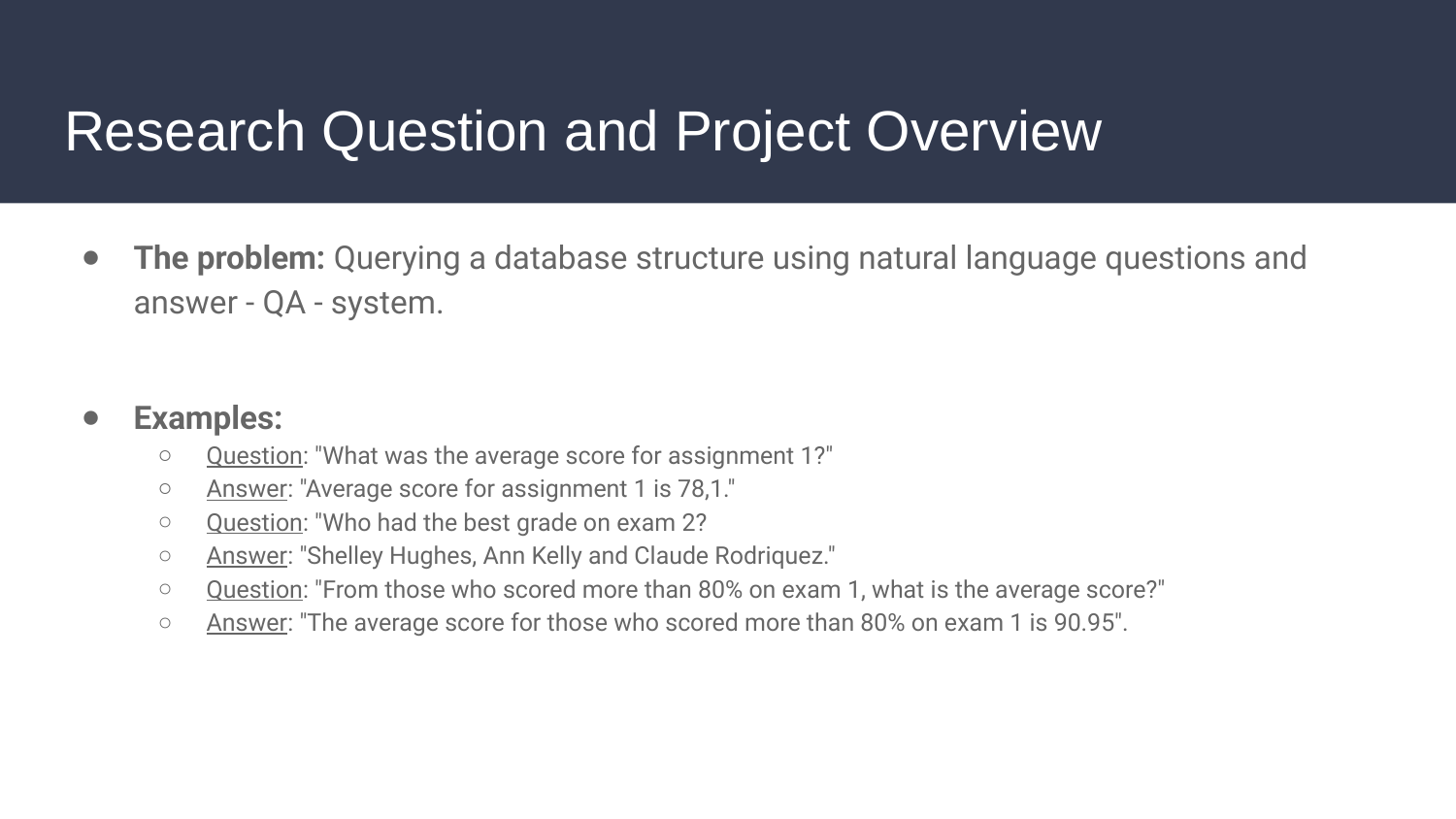

# Research Question and Project Overview
The problem: Querying a database structure using natural language questions and answer - QA - system.

Examples:
Question: "What was the average score for assignment 1?"
Answer: "Average score for assignment 1 is 78,1."
Question: "Who had the best grade on exam 2?
Answer: "Shelley Hughes, Ann Kelly and Claude Rodriquez."
Question: "From those who scored more than 80% on exam 1, what is the average score?"
Answer: "The average score for those who scored more than 80% on exam 1 is 90.95".